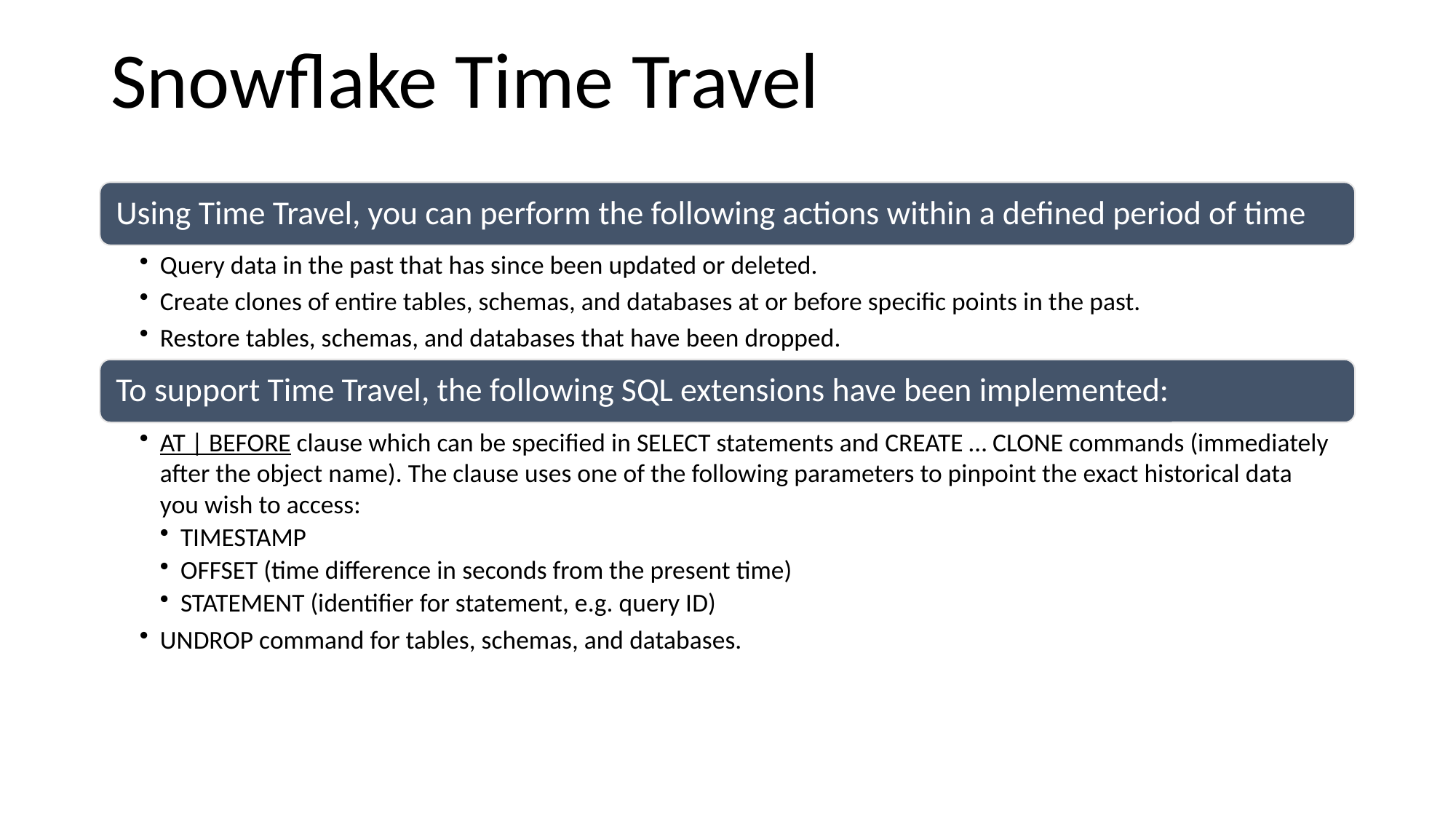

# Snowflake Time Travel
Using Time Travel, you can perform the following actions within a defined period of time
Query data in the past that has since been updated or deleted.
Create clones of entire tables, schemas, and databases at or before specific points in the past.
Restore tables, schemas, and databases that have been dropped.
To support Time Travel, the following SQL extensions have been implemented:
AT | BEFORE clause which can be specified in SELECT statements and CREATE … CLONE commands (immediately after the object name). The clause uses one of the following parameters to pinpoint the exact historical data you wish to access:
TIMESTAMP
OFFSET (time difference in seconds from the present time)
STATEMENT (identifier for statement, e.g. query ID)
UNDROP command for tables, schemas, and databases.